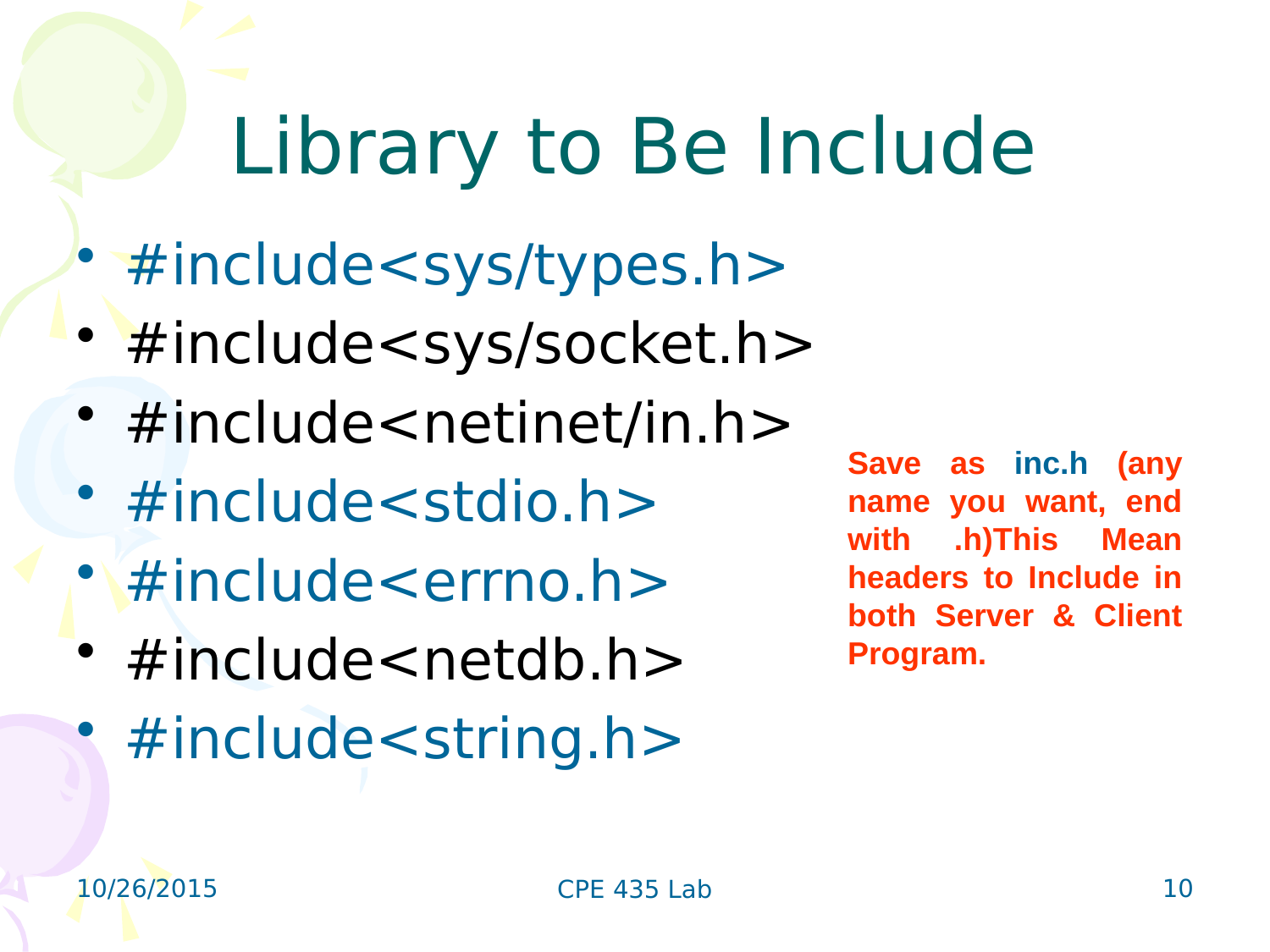

# Library to Be Include
#include<sys/types.h>
#include<sys/socket.h>
#include<netinet/in.h>
#include<stdio.h>
#include<errno.h>
#include<netdb.h>
#include<string.h>

Save as inc.h (any name you want, end with .h)This Mean headers to Include in both Server & Client Program.
10/26/2015
10
CPE 435 Lab